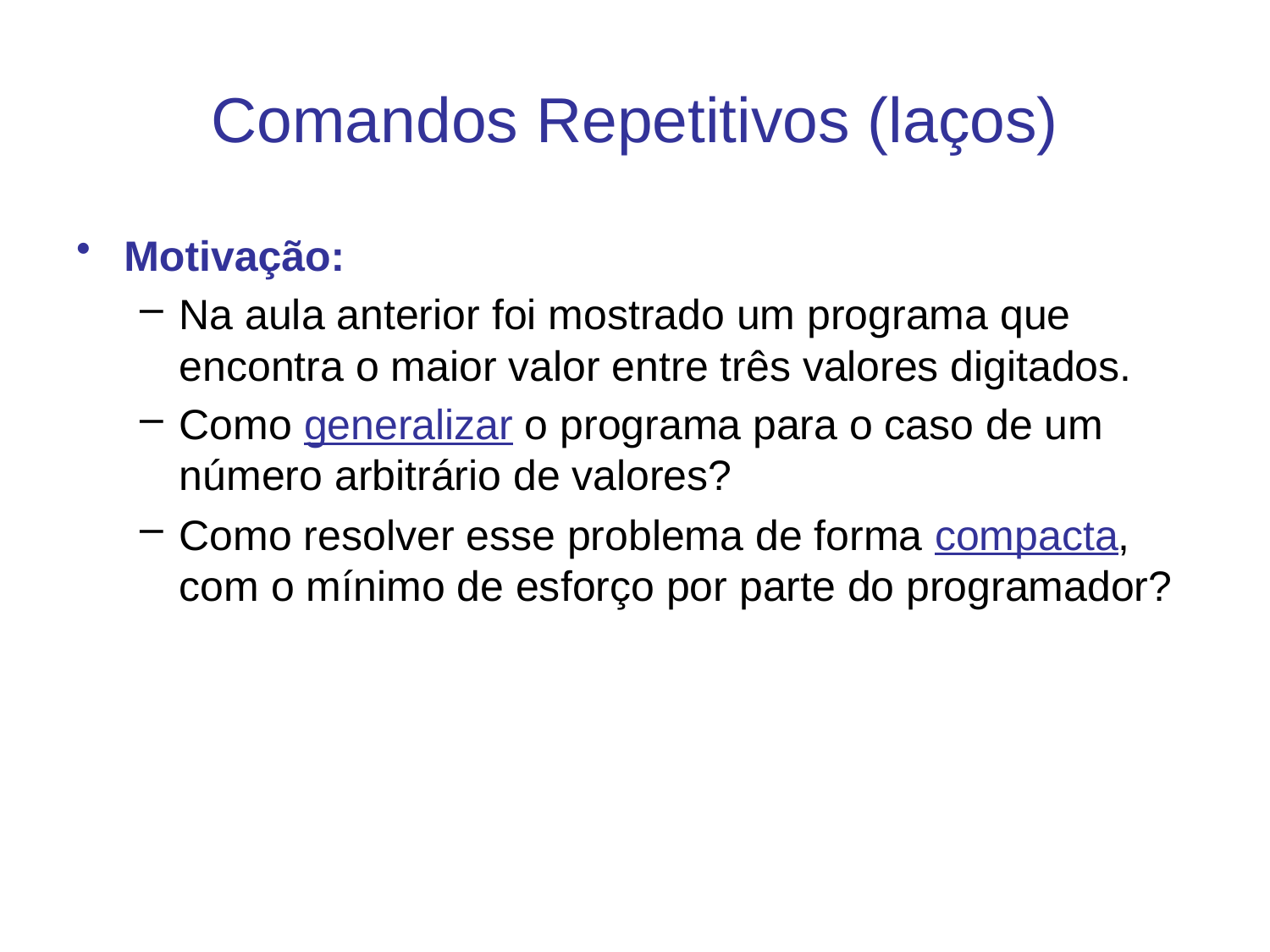

# Comandos Repetitivos (laços)
Motivação:
Na aula anterior foi mostrado um programa que encontra o maior valor entre três valores digitados.
Como generalizar o programa para o caso de um número arbitrário de valores?
Como resolver esse problema de forma compacta, com o mínimo de esforço por parte do programador?